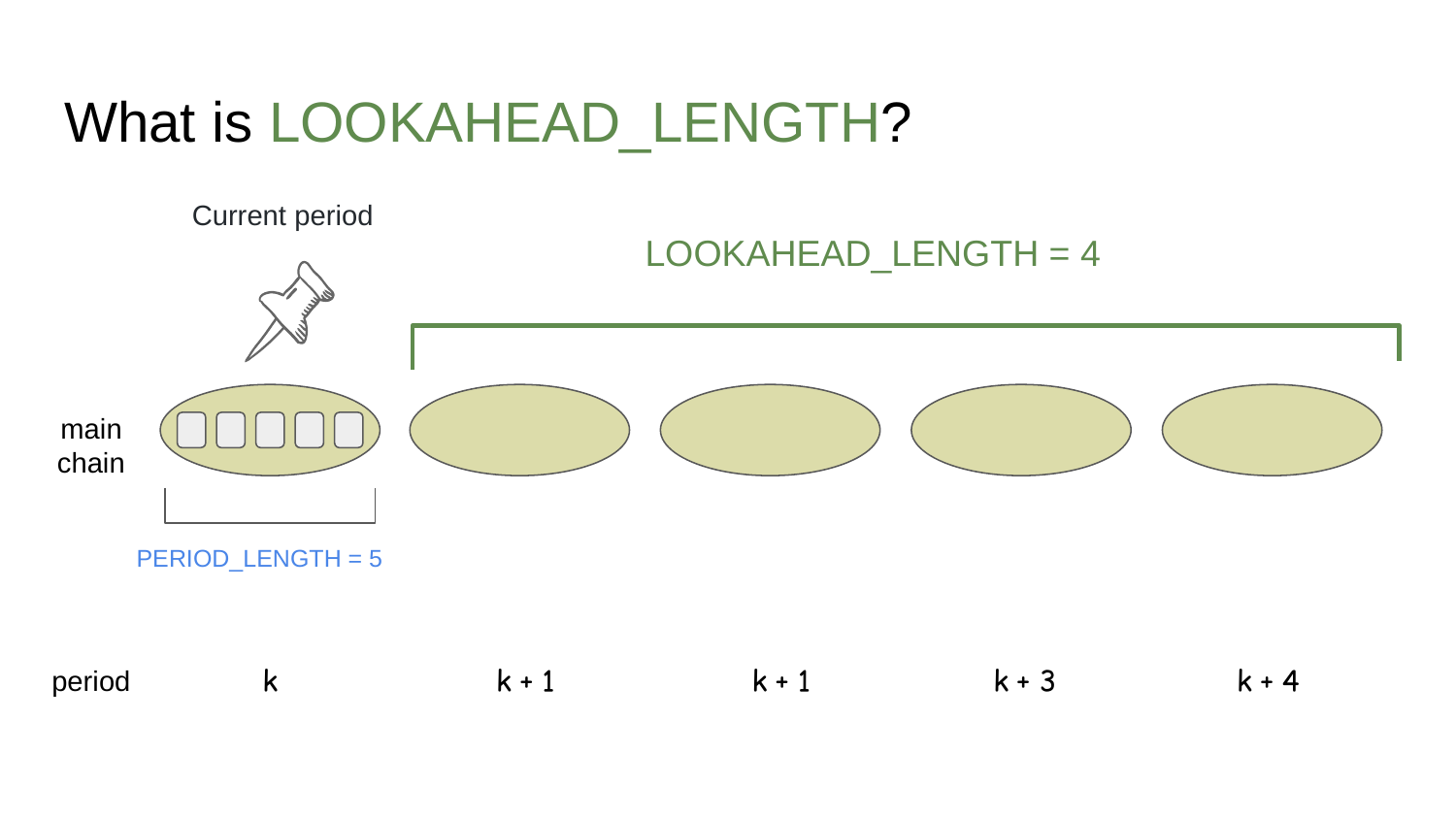

# What is LOOKAHEAD_LENGTH?
Current period
LOOKAHEAD_LENGTH = 4

main
chain

PERIOD_LENGTH = 5
period
k
k + 1
k + 1
k + 3
k + 4